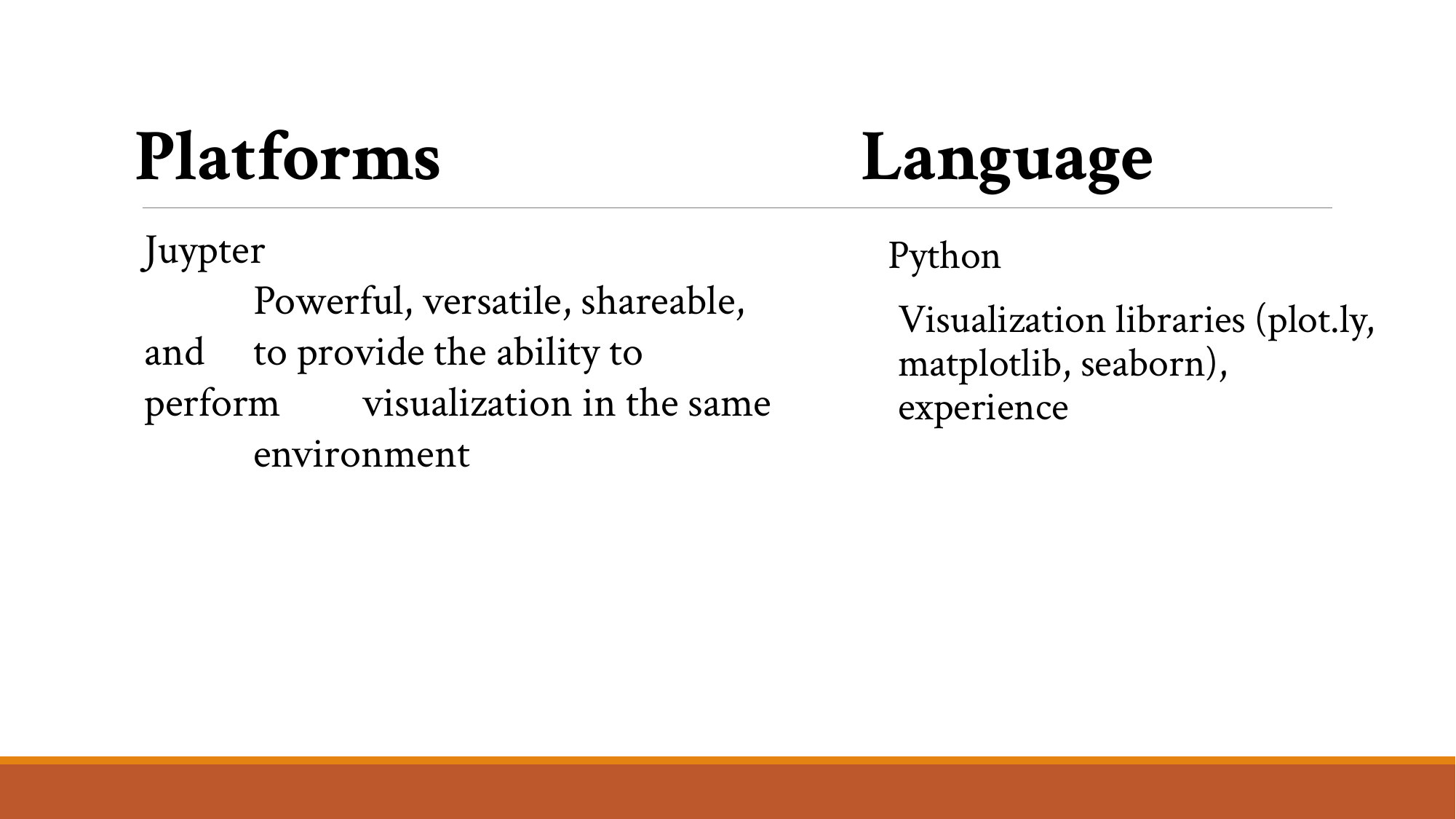

# Platforms				     Language
Juypter
	Powerful, versatile, shareable, and 	to provide the ability to perform 	visualization in the same 	environment
Python
Visualization libraries (plot.ly, matplotlib, seaborn), experience